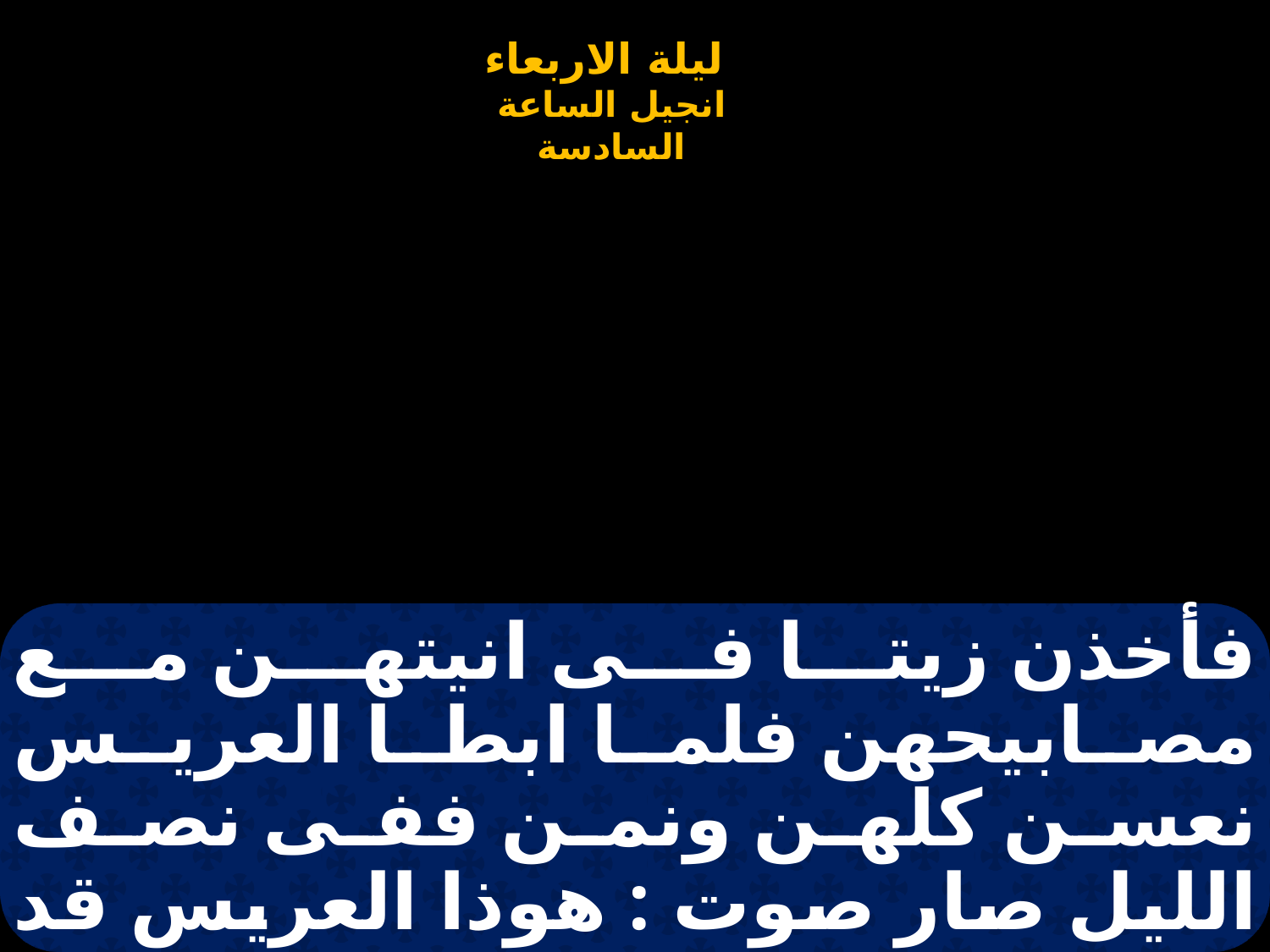

# فأخذن زيتا فى انيتهن مع مصابيحهن فلما ابطا العريس نعسن كلهن ونمن ففى نصف الليل صار صوت : هوذا العريس قد اقبل فقمن اخرجن للقائة  حينئذ قامت اولئك العذارى وزين مصابيحهن